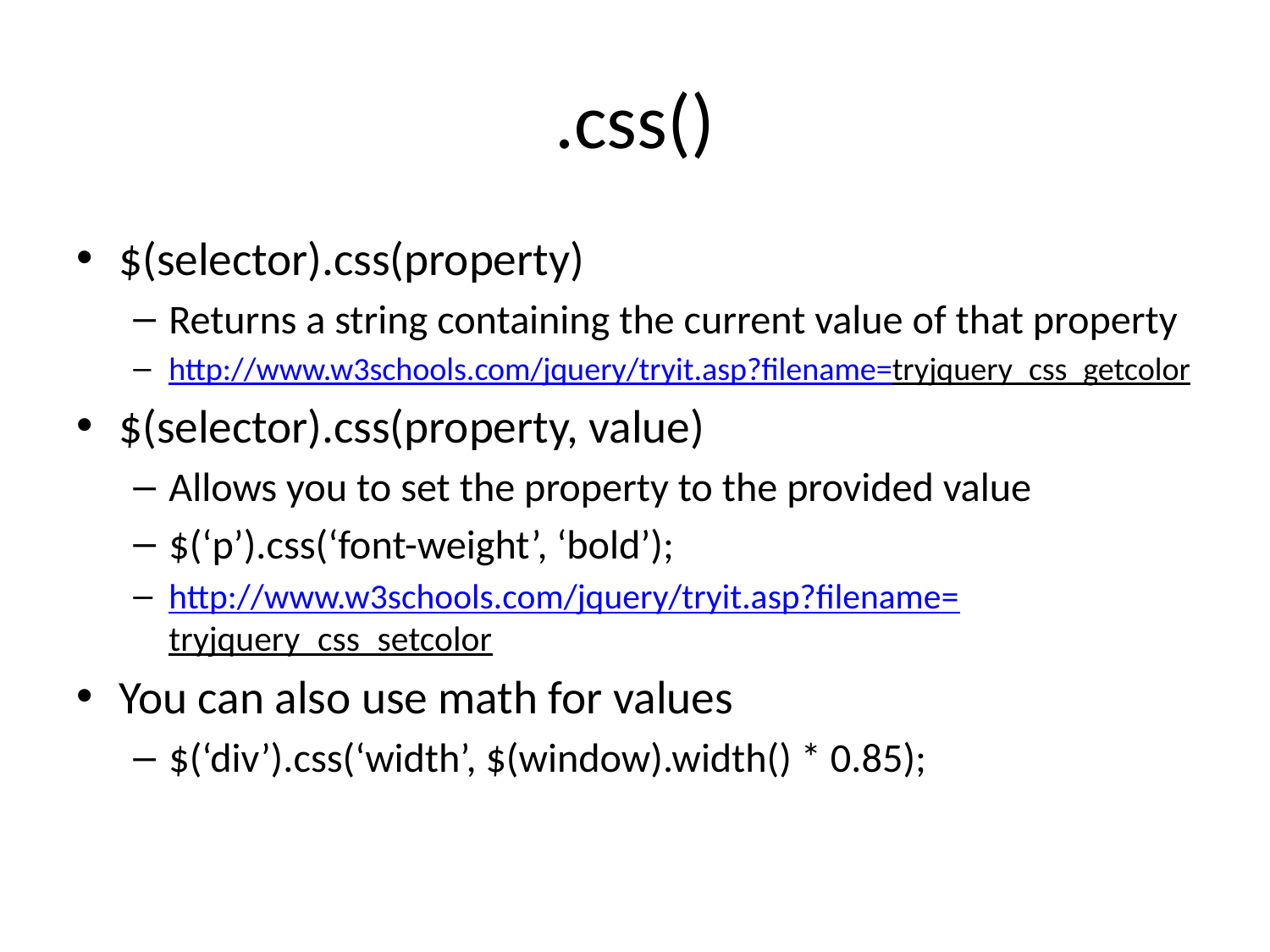

# .css()
$(selector).css(property)
Returns a string containing the current value of that property
http://www.w3schools.com/jquery/tryit.asp?filename=tryjquery_css_getcolor
$(selector).css(property, value)
Allows you to set the property to the provided value
$(‘p’).css(‘font-weight’, ‘bold’);
http://www.w3schools.com/jquery/tryit.asp?filename=tryjquery_css_setcolor
You can also use math for values
$(‘div’).css(‘width’, $(window).width() * 0.85);